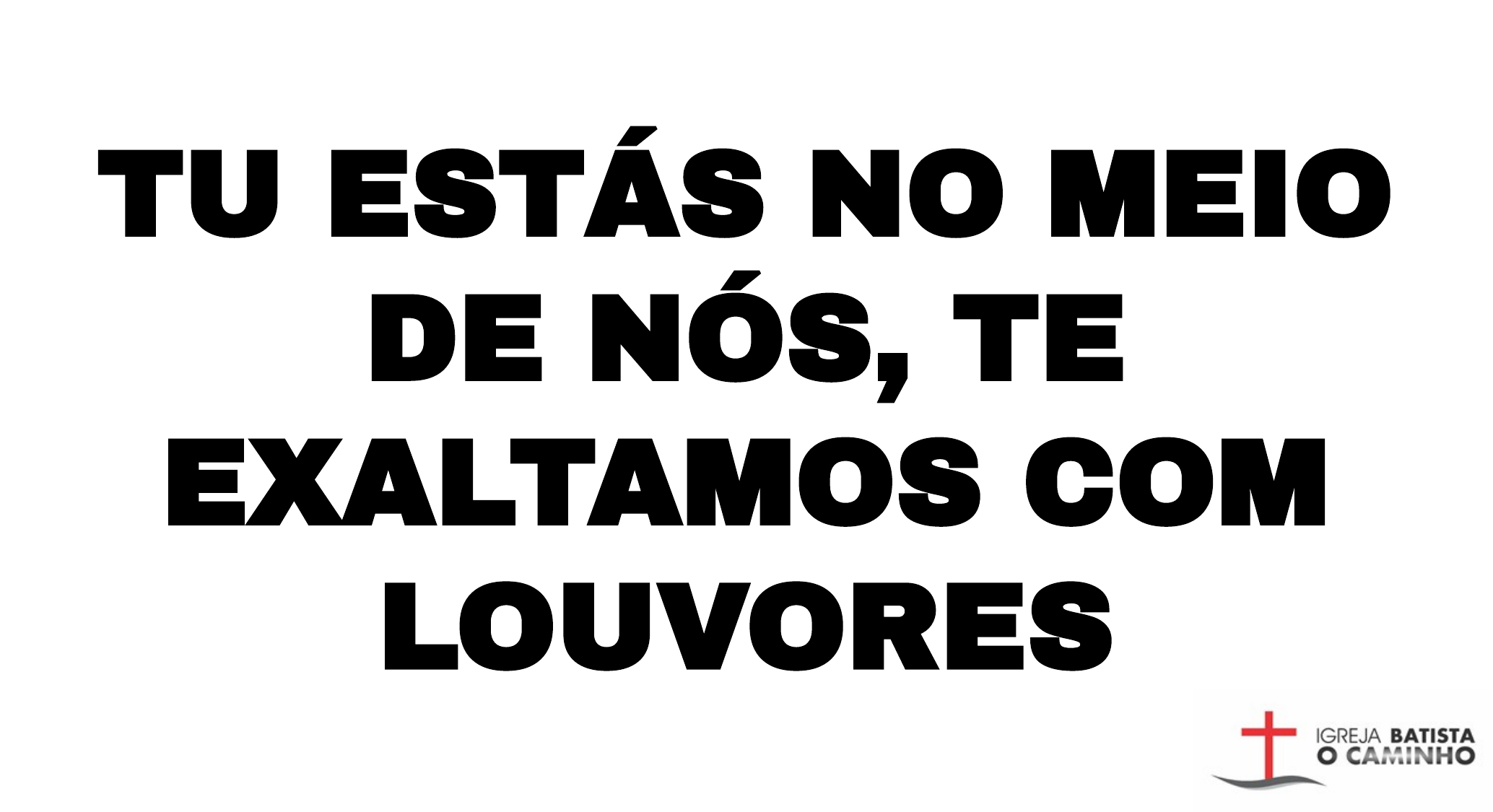

TU ESTÁS NO MEIO DE NÓS, TE EXALTAMOS COM LOUVORES